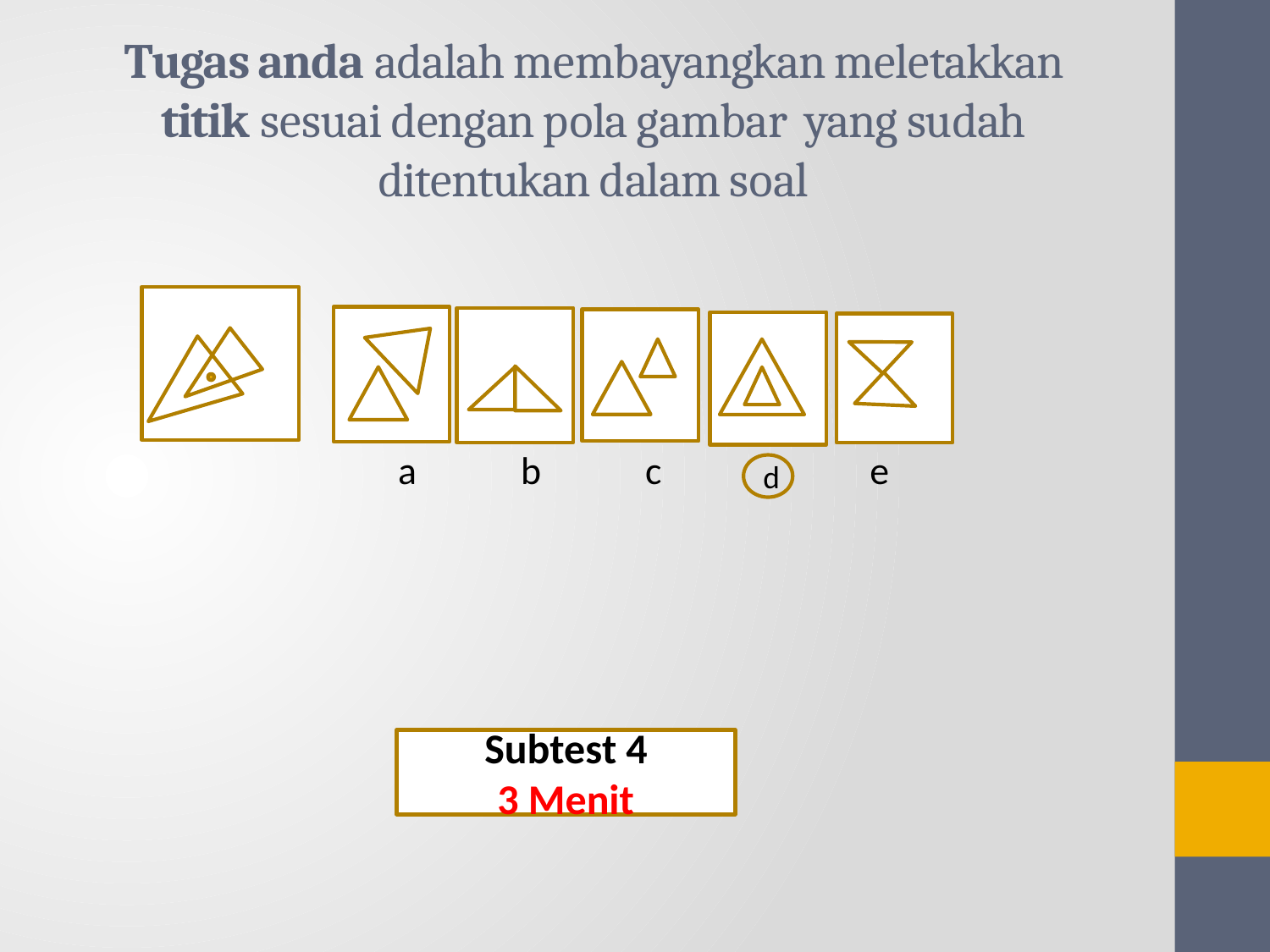

# Tugas anda adalah membayangkan meletakkan titik sesuai dengan pola gambar  yang sudah ditentukan dalam soal

		      a            b            c                        e

d
Subtest 4
3 Menit